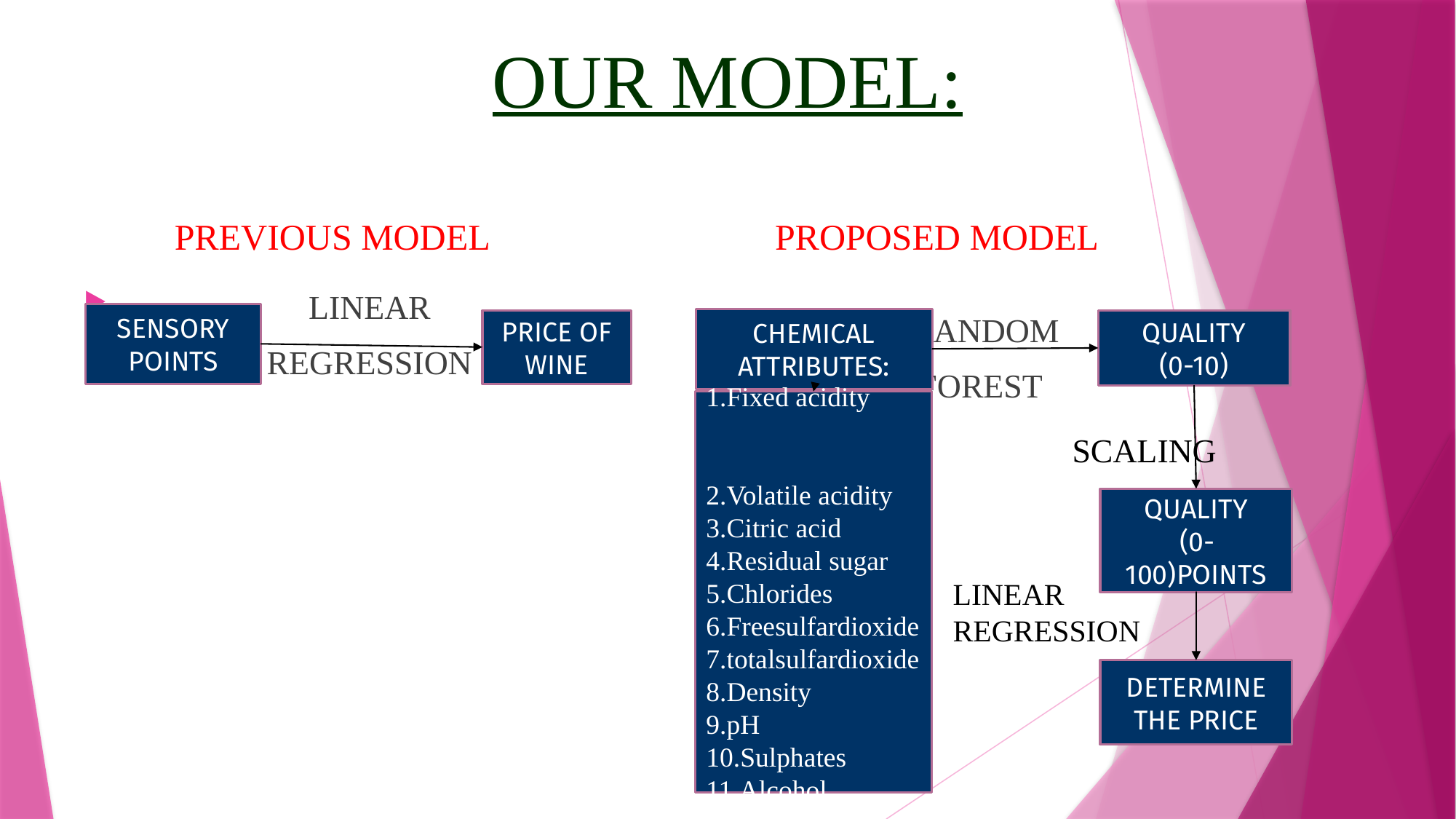

# OUR MODEL:
PREVIOUS MODEL
PROPOSED MODEL
                      LINEAR
                 REGRESSION
SENSORY POINTS
                        RANDOM
                         FOREST
CHEMICAL ATTRIBUTES:
QUALITY
(0-10)
PRICE OF WINE
1.Fixed acidity
2.Volatile acidity
3.Citric acid
4.Residual sugar
5.Chlorides
6.Freesulfardioxide
7.totalsulfardioxide
8.Density
9.pH
10.Sulphates
11.Alcohol
SCALING
QUALITY
(0-100)POINTS
LINEAR
REGRESSION
DETERMINE THE PRICE